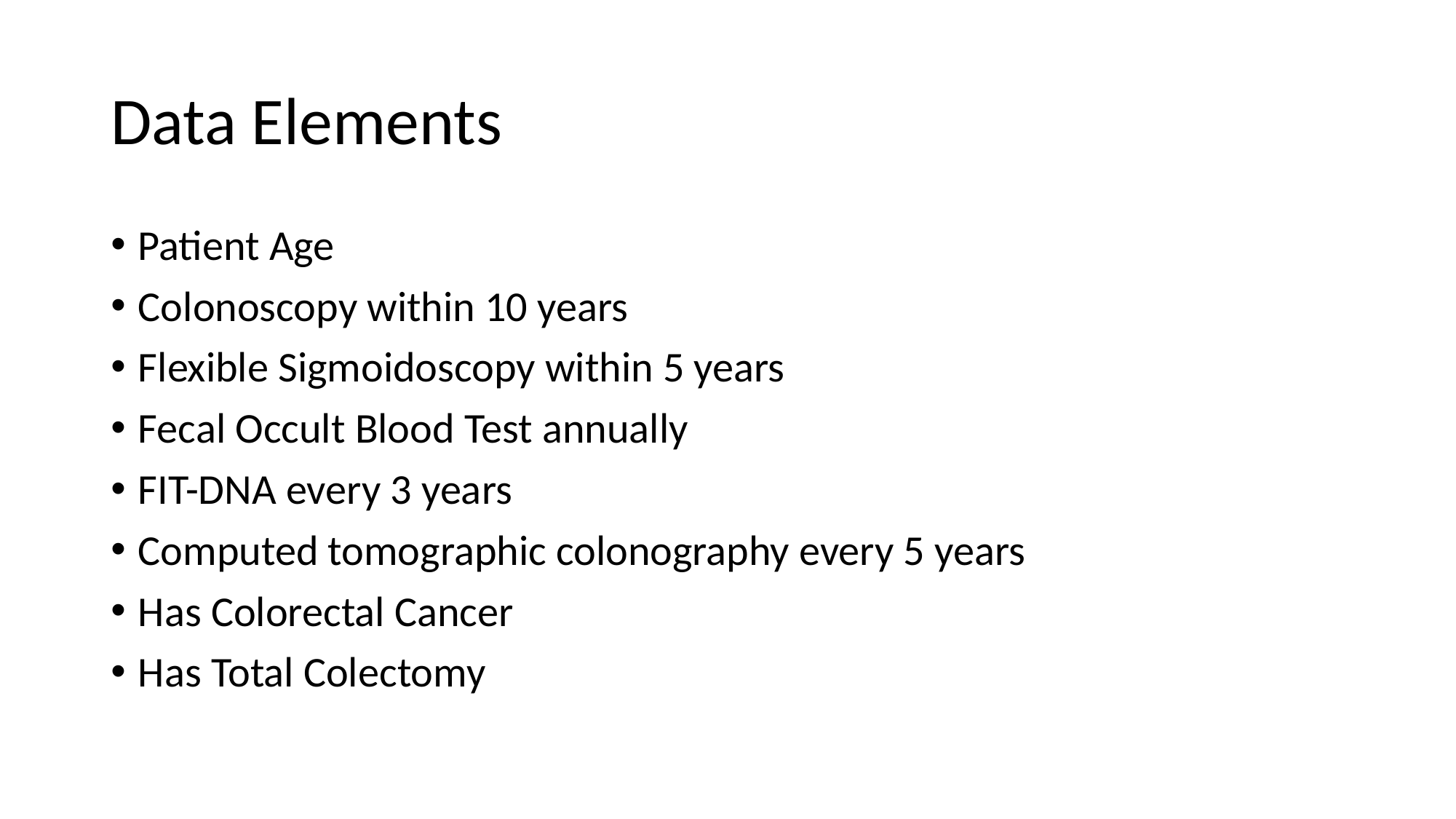

# Data Elements
Patient Age
Colonoscopy within 10 years
Flexible Sigmoidoscopy within 5 years
Fecal Occult Blood Test annually
FIT-DNA every 3 years
Computed tomographic colonography every 5 years
Has Colorectal Cancer
Has Total Colectomy